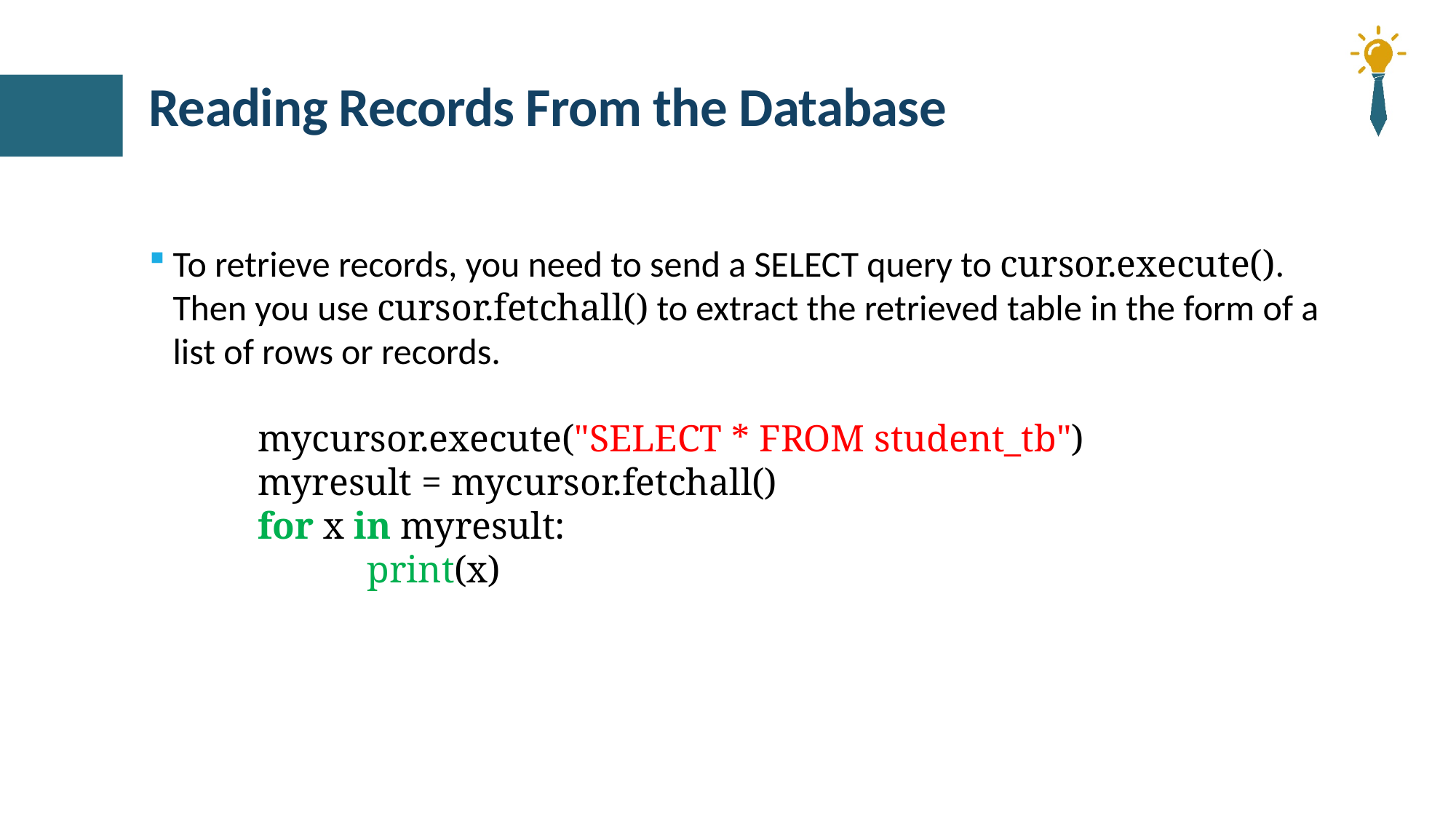

# Reading Records From the Database

To retrieve records, you need to send a SELECT query to cursor.execute().  Then you use cursor.fetchall() to extract the retrieved table in the form of a list of rows or records.

	mycursor.execute("SELECT * FROM student_tb")
	myresult = mycursor.fetchall()
	for x in myresult:
  		print(x)